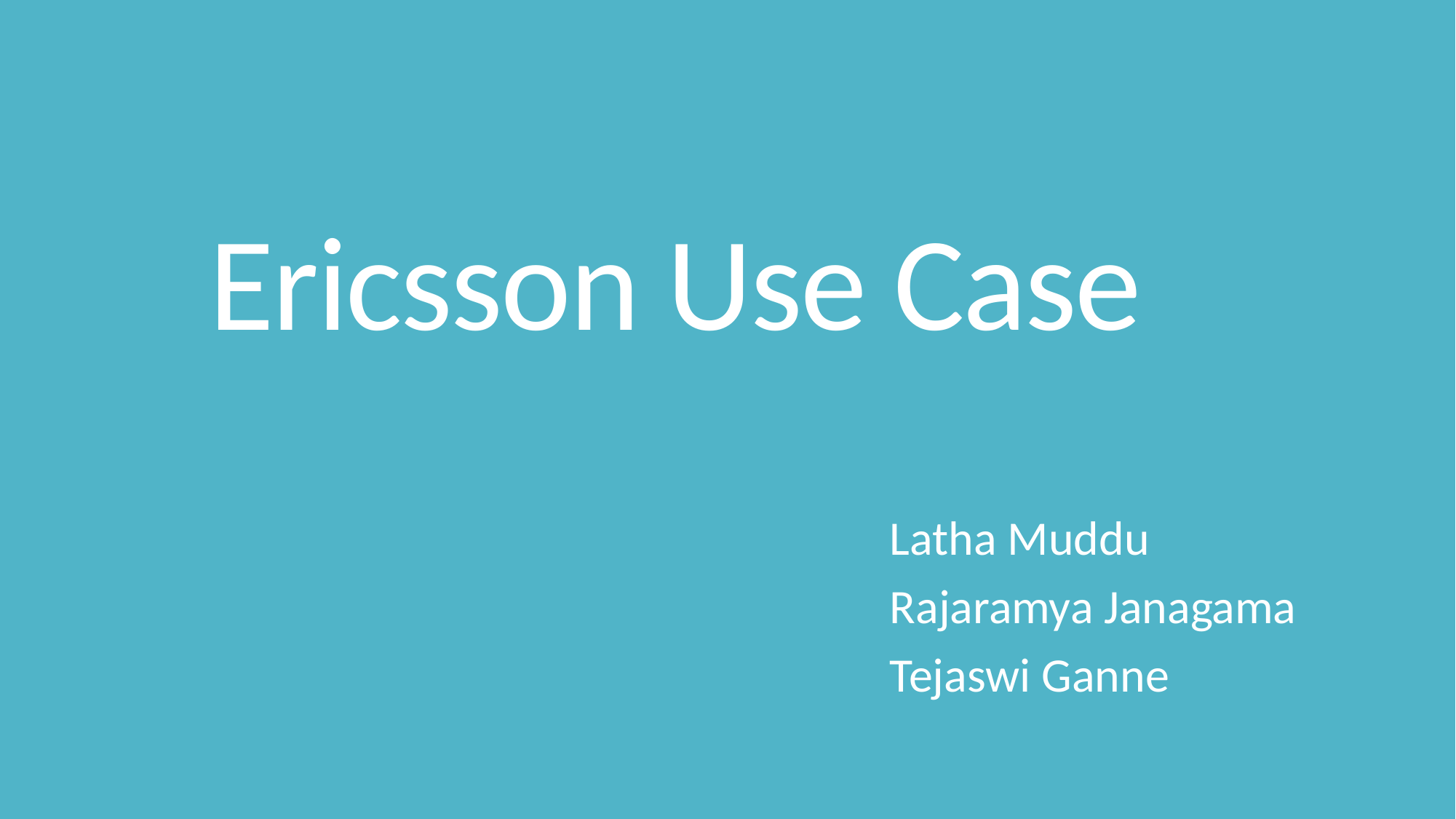

# Ericsson Use Case
Latha Muddu
Rajaramya Janagama
Tejaswi Ganne